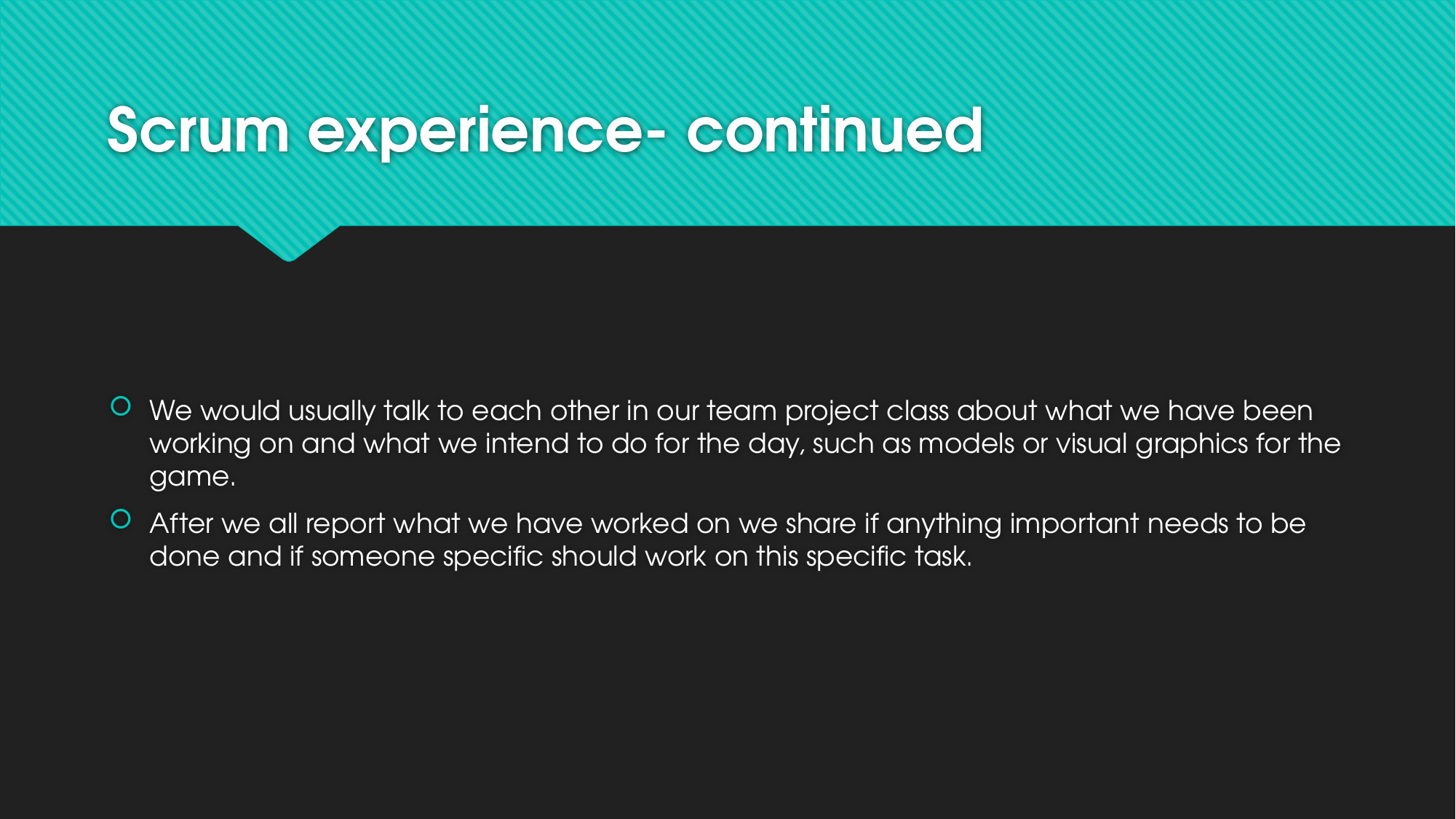

# Scrum experience- continued
We would usually talk to each other in our team project class about what we have been working on and what we intend to do for the day, such as models or visual graphics for the game.
After we all report what we have worked on we share if anything important needs to be done and if someone specific should work on this specific task.